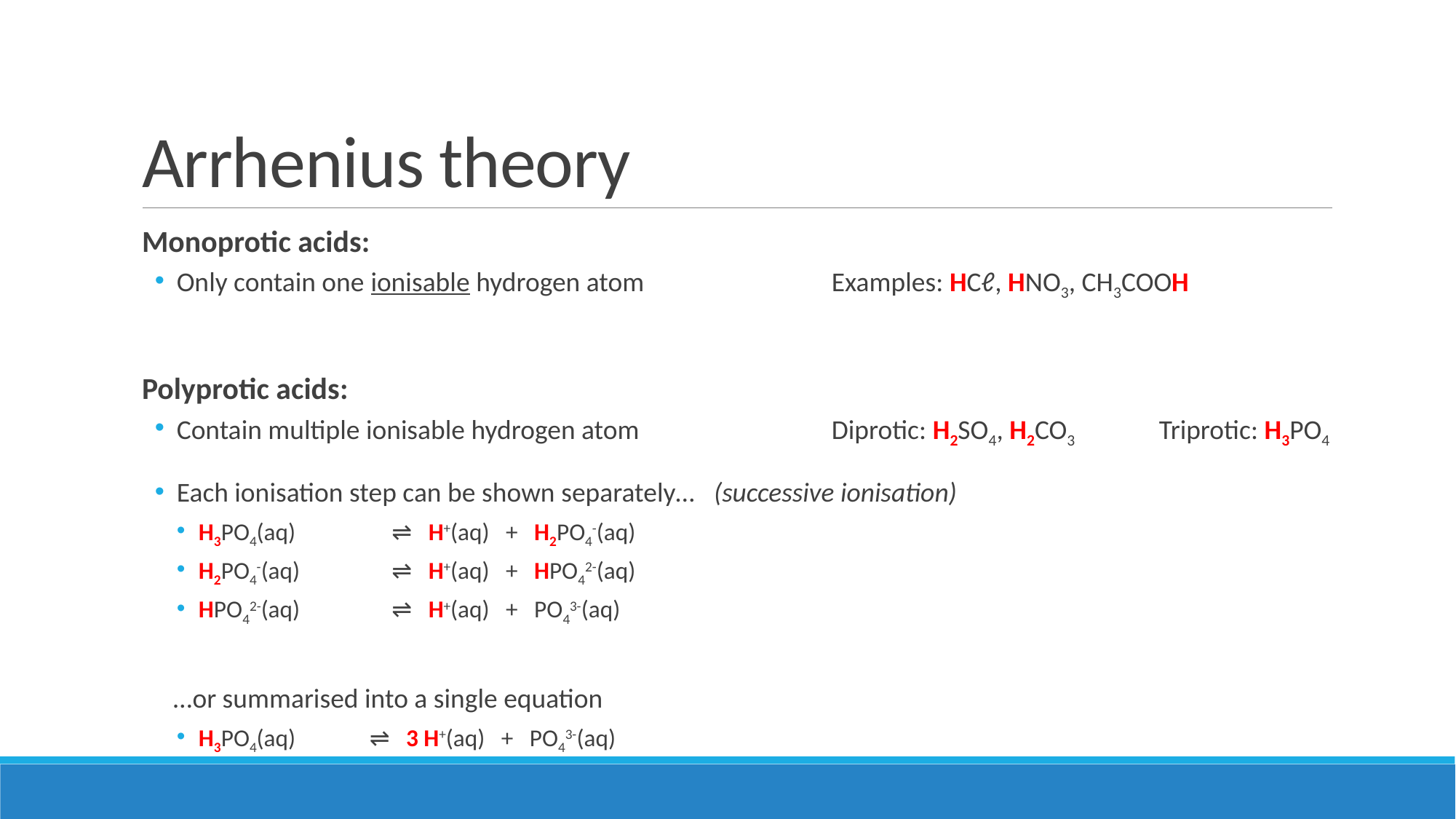

# Arrhenius theory
Monoprotic acids:
Only contain one ionisable hydrogen atom		Examples: HCℓ, HNO3, CH3COOH

Polyprotic acids:
Contain multiple ionisable hydrogen atom 		Diprotic: H2SO4, H2CO3	Triprotic: H3PO4
Each ionisation step can be shown separately…   (successive ionisation)
H3PO4(aq)	⇌   H+(aq)   +   H2PO4-(aq)
H2PO4-(aq)	⇌   H+(aq)   +   HPO42-(aq)
HPO42-(aq)	⇌   H+(aq)   +   PO43-(aq)

   …or summarised into a single equation
H3PO4(aq)	⇌   3 H+(aq)   +   PO43-(aq)